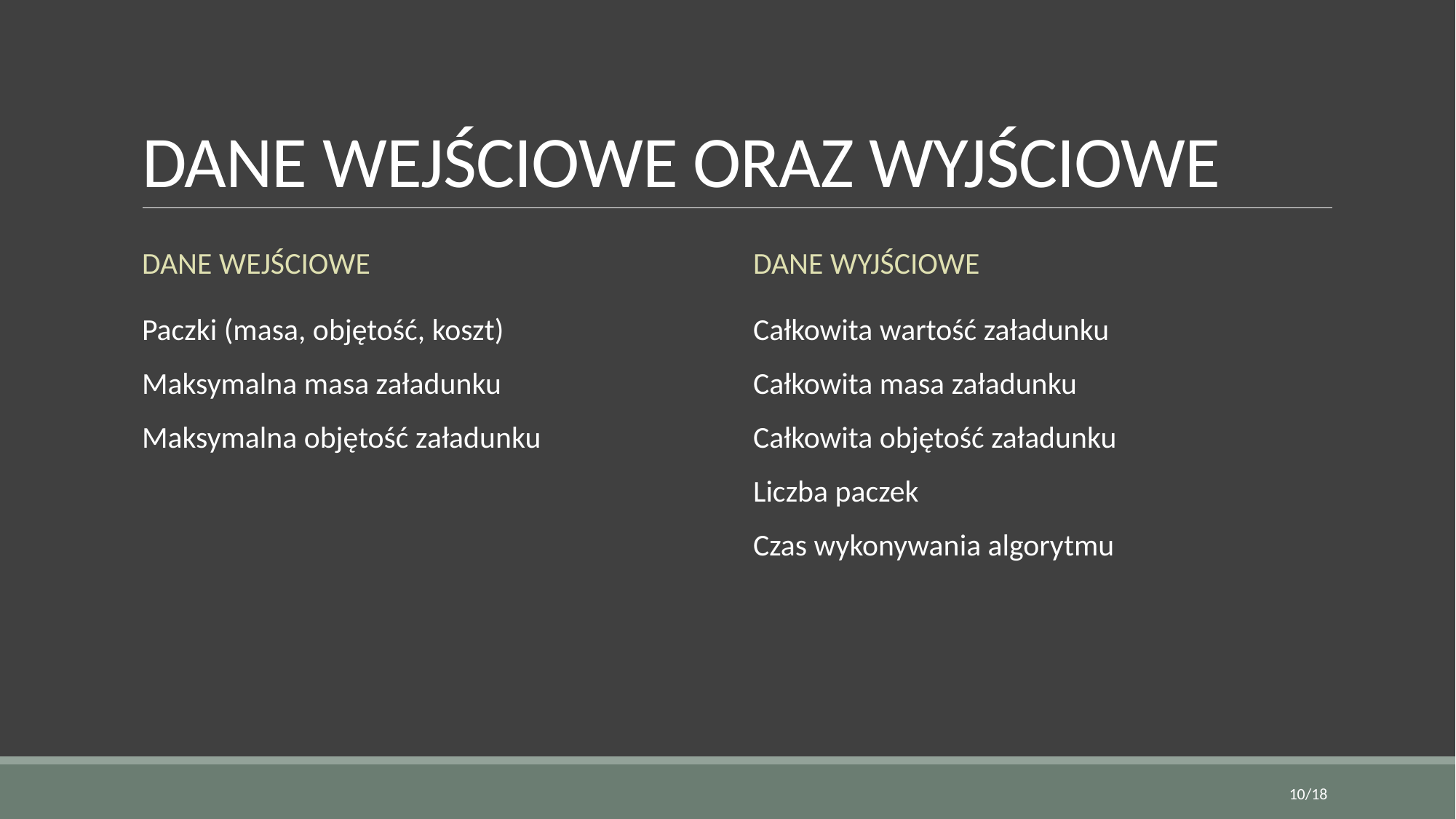

# DANE WEJŚCIOWE ORAZ WYJŚCIOWE
Dane wejściowe
Dane wyjściowe
Paczki (masa, objętość, koszt)
Maksymalna masa załadunku
Maksymalna objętość załadunku
Całkowita wartość załadunku
Całkowita masa załadunku
Całkowita objętość załadunku
Liczba paczek
Czas wykonywania algorytmu
10/18